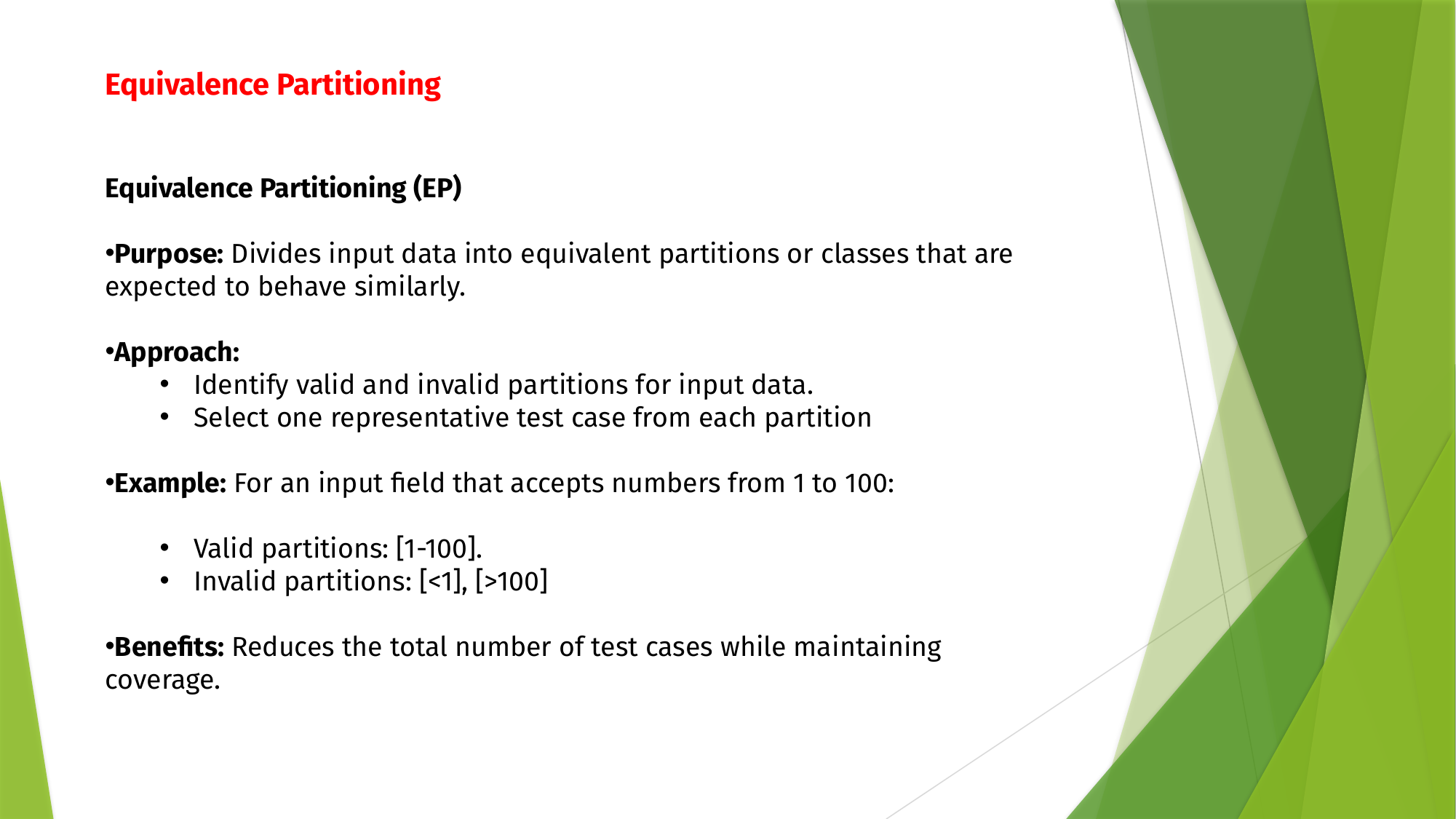

# Equivalence Partitioning
Equivalence Partitioning (EP)

Purpose: Divides input data into equivalent partitions or classes that are expected to behave similarly.

Approach:
Identify valid and invalid partitions for input data.
Select one representative test case from each partition

Example: For an input field that accepts numbers from 1 to 100:

Valid partitions: [1-100].
Invalid partitions: [<1], [>100]

Benefits: Reduces the total number of test cases while maintaining coverage.